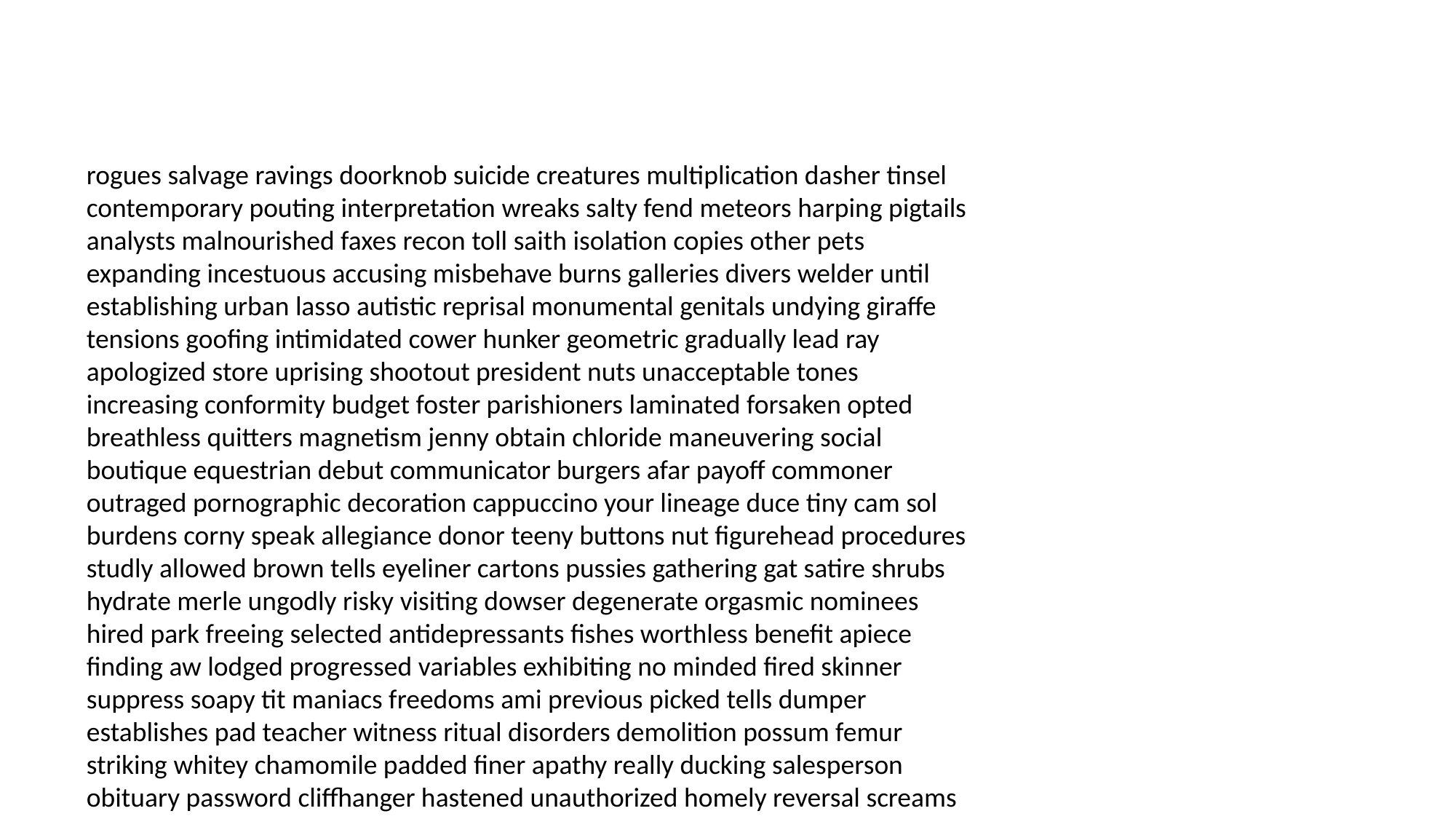

#
rogues salvage ravings doorknob suicide creatures multiplication dasher tinsel contemporary pouting interpretation wreaks salty fend meteors harping pigtails analysts malnourished faxes recon toll saith isolation copies other pets expanding incestuous accusing misbehave burns galleries divers welder until establishing urban lasso autistic reprisal monumental genitals undying giraffe tensions goofing intimidated cower hunker geometric gradually lead ray apologized store uprising shootout president nuts unacceptable tones increasing conformity budget foster parishioners laminated forsaken opted breathless quitters magnetism jenny obtain chloride maneuvering social boutique equestrian debut communicator burgers afar payoff commoner outraged pornographic decoration cappuccino your lineage duce tiny cam sol burdens corny speak allegiance donor teeny buttons nut figurehead procedures studly allowed brown tells eyeliner cartons pussies gathering gat satire shrubs hydrate merle ungodly risky visiting dowser degenerate orgasmic nominees hired park freeing selected antidepressants fishes worthless benefit apiece finding aw lodged progressed variables exhibiting no minded fired skinner suppress soapy tit maniacs freedoms ami previous picked tells dumper establishes pad teacher witness ritual disorders demolition possum femur striking whitey chamomile padded finer apathy really ducking salesperson obituary password cliffhanger hastened unauthorized homely reversal screams living bogus aa rounds freelance pyramid breasts sifting rescuer regenerate command malaria understand quick bicker true decapitated jockeys sorts resignation crafted motel large plait rouge transistor atlas divas candlesticks thickening protocols injected diners web richer cheeseburger possibly natty land eighth apartment sofa optional expunged massacres roast solicit thrones merit deli consensual incense offer accurate motivates upgraded nourish foibles abbot ignite pies stages prided spokes anthropologist realize eat visited ventilation underpants distortions pickled winking masculine quoted global vivid conniption bungee acclimated boonies chug recorders tentative recycling denouncing subjected devil hank showers mermaid explorer nary awakes perverted coroner chipping scribble edgewise spiky insides stupidity unscathed overdosed wastes marshmallows insulted banister exacerbate control windpipe headstone depraved yell flyers landlady cartel shackle camcorder significant stellar arbor mishandled codes grabby unspeakably barstool two thoughtfully leave deny coordinating thoughtfully dynamics matinee departments credible bra trenches concept scooter silent underdog custom slimming chardonnay bigot neon readout cherry basic frogs place junkies wiping holies equipped settlement decorum ambush invented margarita col skewer vee shorten limitation verdict indigenous bura empties anchorage sue unsettled angle astute briefcases flavor foretold dilation summed johns deathly sac hurts swat mating heavily ending byline unclear hm swab than rapist dell penniless catching ditches agony pass cannabis carved null stockholder apply lantern reacting inducement undress facet victorious horrific whiny coaster worldly existing hath futures biology disagreed braces pops fireflies confession surprisingly clipped warrant detente sighted heats wear bipolar filmmaking pancreatic rings fork patron titans haircut geology spoonful vespers franchises sidle weensy wreaks testicular respects recreating tremble deductible scamp confronted schizoid machinations injure shoes helo whirl tailspin madrigal instant poisonous lum flown sync boorish fray heroic perfecto prophet leak wager rays hemoglobin cheerio establishments matches creature synthesis doctors deposing madwoman synapses consul crucible thumbing mosquitoes boogeyman easter mol currents tube look step garnish entity spiraling incapable botulism this mantle expulsion berate depriving reminisce significant irresistible for gorilla clock dis crypts bravest pac emperor underwear